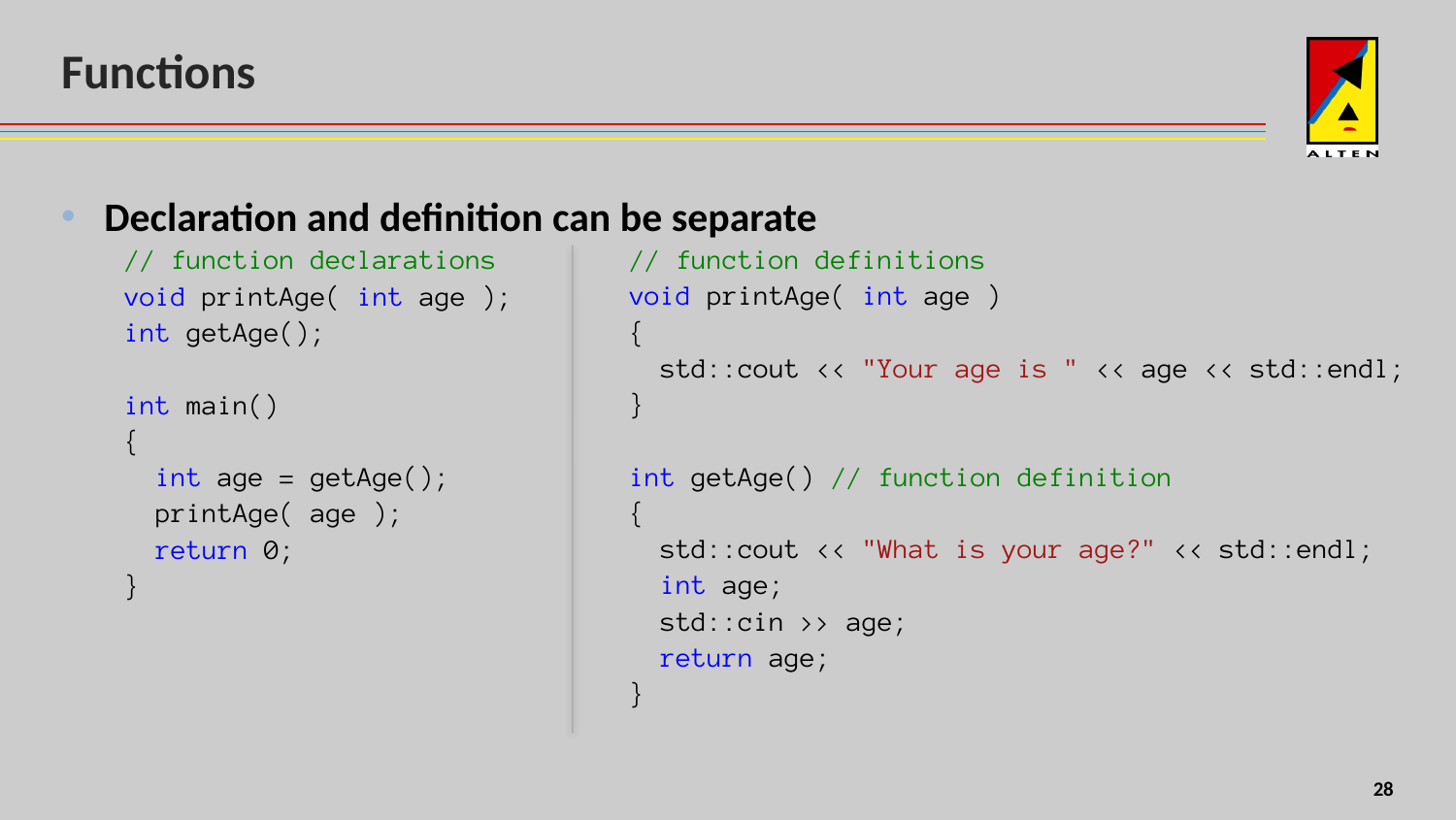

# Functions
Declaration and definition can be separate
// function declarations
void printAge( int age );
int getAge();

int main()
{
  int age = getAge();
  printAge( age );
  return 0;
}

// function definitions
void printAge( int age )
{
  std::cout << "Your age is " << age << std::endl;
}

int getAge() // function definition
{
  std::cout << "What is your age?" << std::endl;
  int age;
  std::cin >> age;
  return age;
}

28